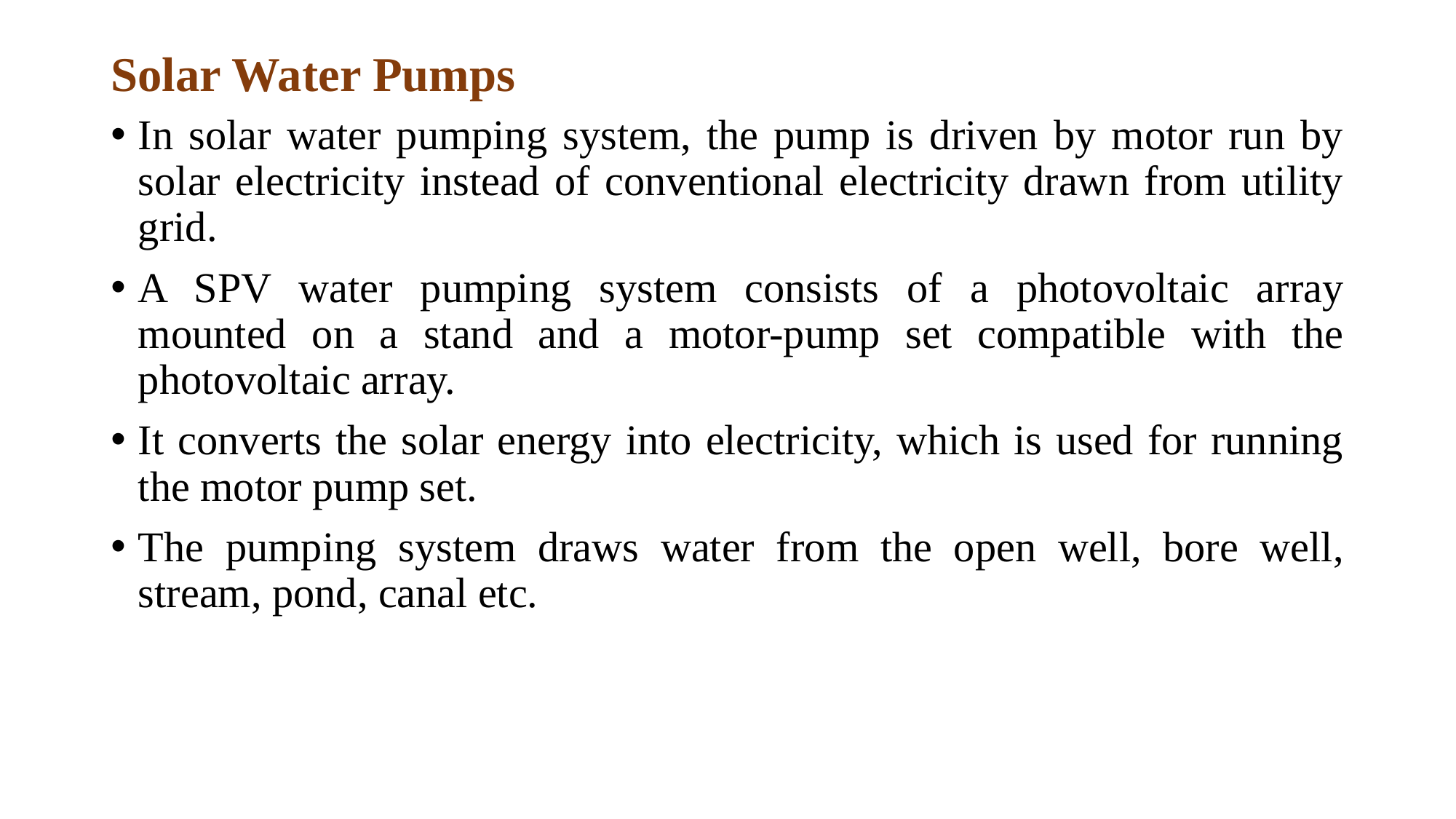

# Solar Water Pumps
In solar water pumping system, the pump is driven by motor run by solar electricity instead of conventional electricity drawn from utility grid.
A SPV water pumping system consists of a photovoltaic array mounted on a stand and a motor-pump set compatible with the photovoltaic array.
It converts the solar energy into electricity, which is used for running the motor pump set.
The pumping system draws water from the open well, bore well, stream, pond, canal etc.